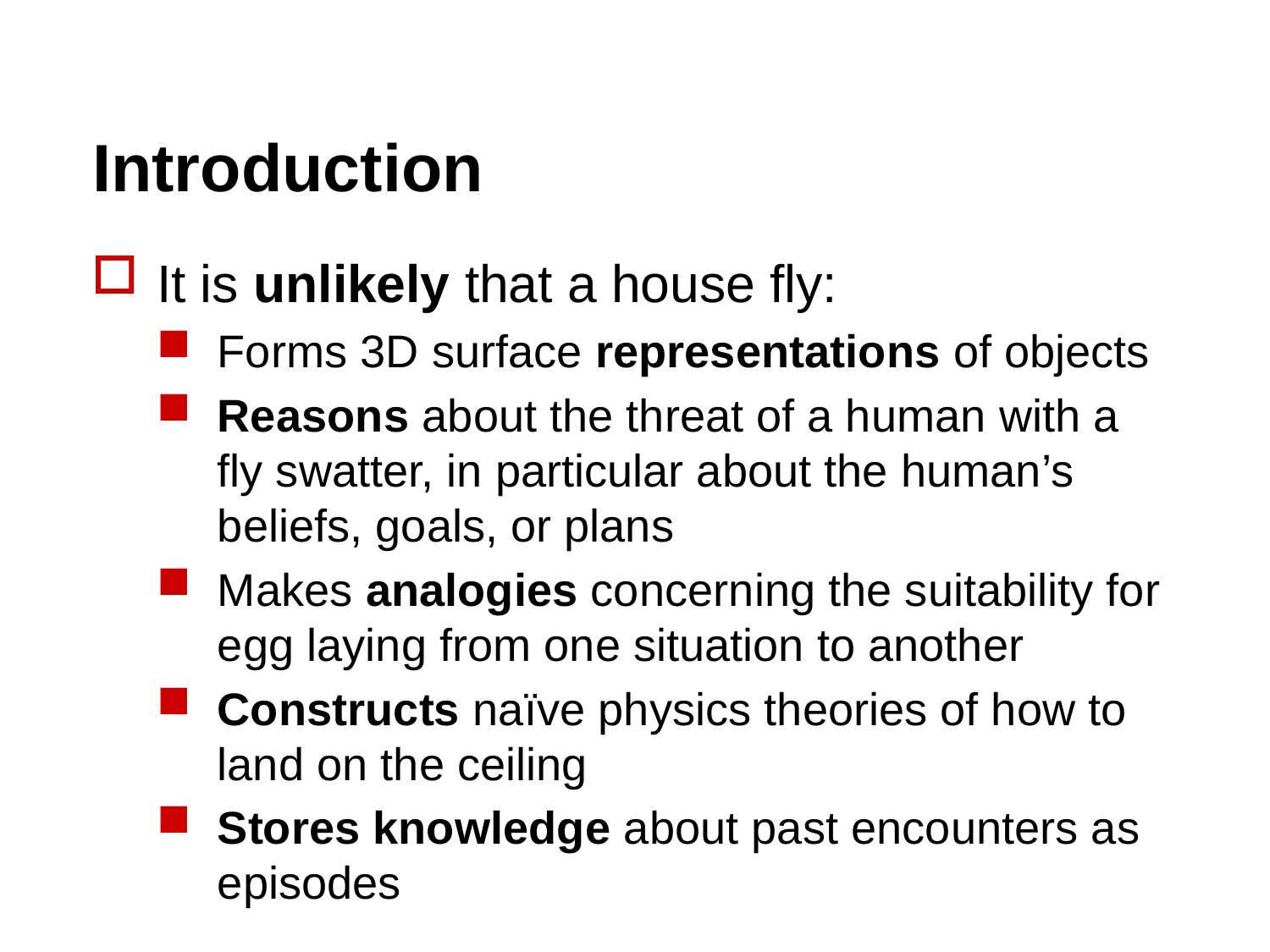

# Introduction
It is unlikely that a house fly:
Forms 3D surface representations of objects
Reasons about the threat of a human with a fly swatter, in particular about the human’s beliefs, goals, or plans
Makes analogies concerning the suitability for egg laying from one situation to another
Constructs naïve physics theories of how to land on the ceiling
Stores knowledge about past encounters as episodes